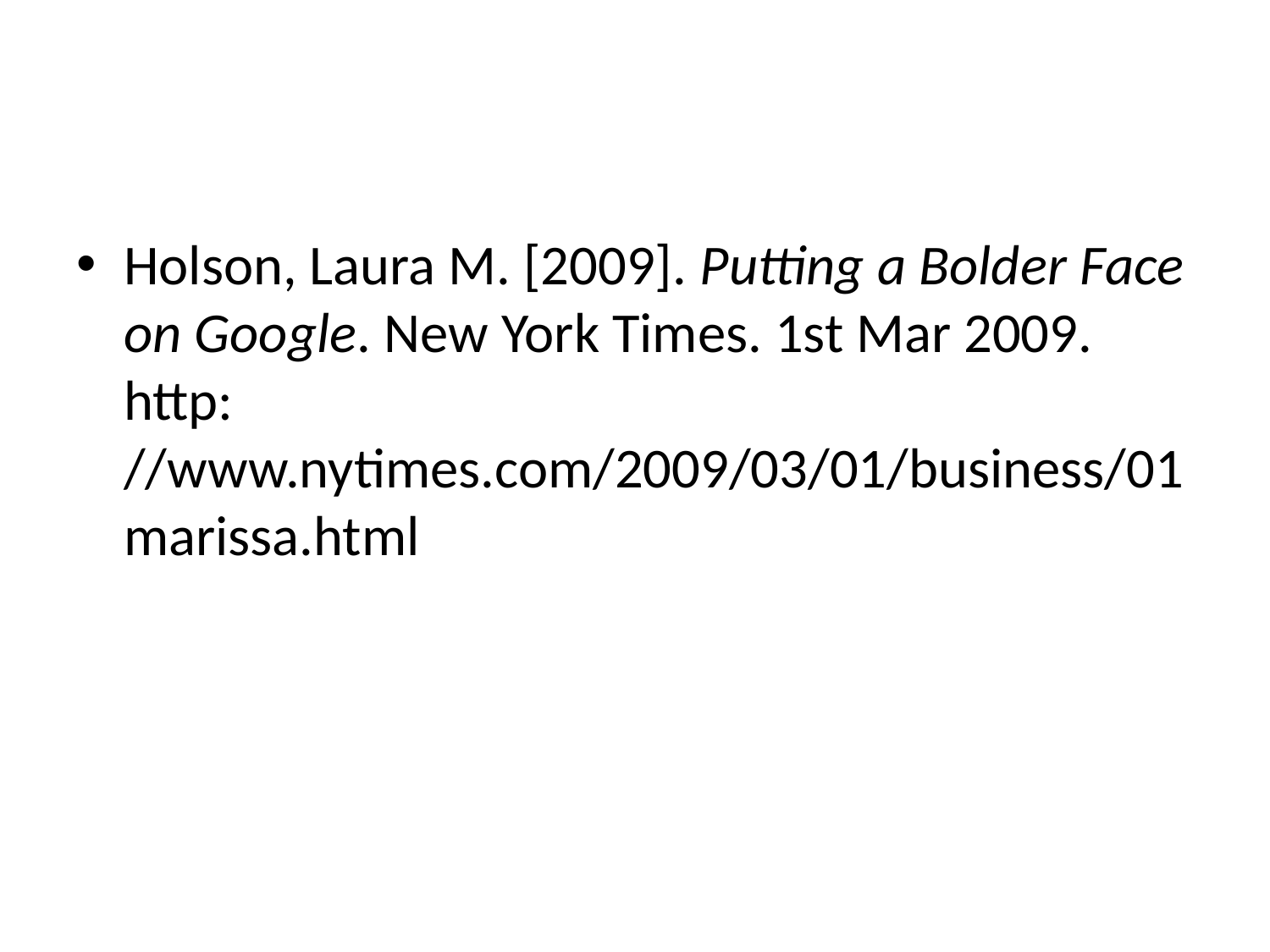

#
Holson, Laura M. [2009]. Putting a Bolder Face on Google. New York Times. 1st Mar 2009. http: //www.nytimes.com/2009/03/01/business/01marissa.html